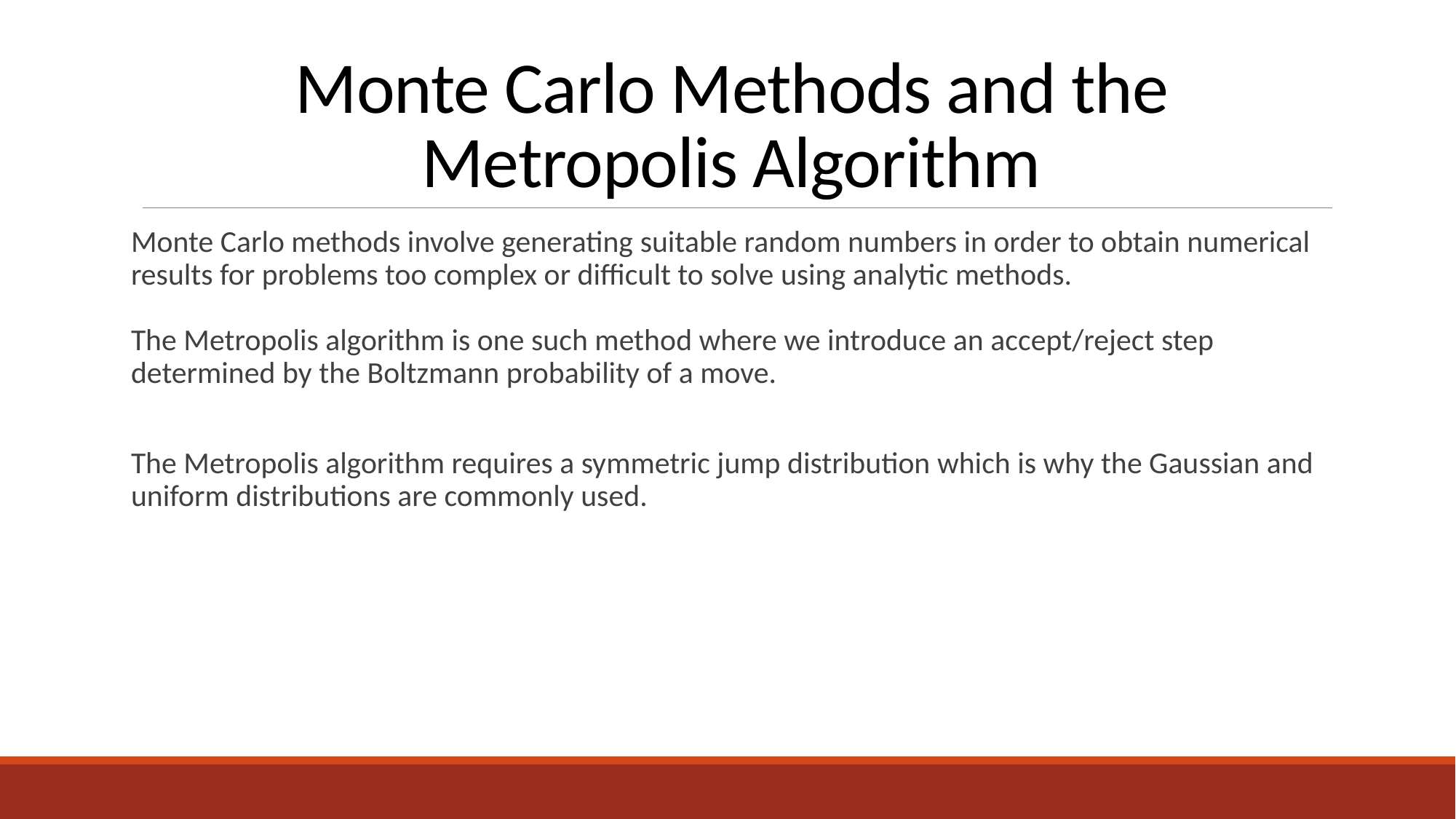

# Monte Carlo Methods and the Metropolis Algorithm
Monte Carlo methods involve generating suitable random numbers in order to obtain numerical results for problems too complex or difficult to solve using analytic methods.
The Metropolis algorithm is one such method where we introduce an accept/reject step determined by the Boltzmann probability of a move.
The Metropolis algorithm requires a symmetric jump distribution which is why the Gaussian and uniform distributions are commonly used.